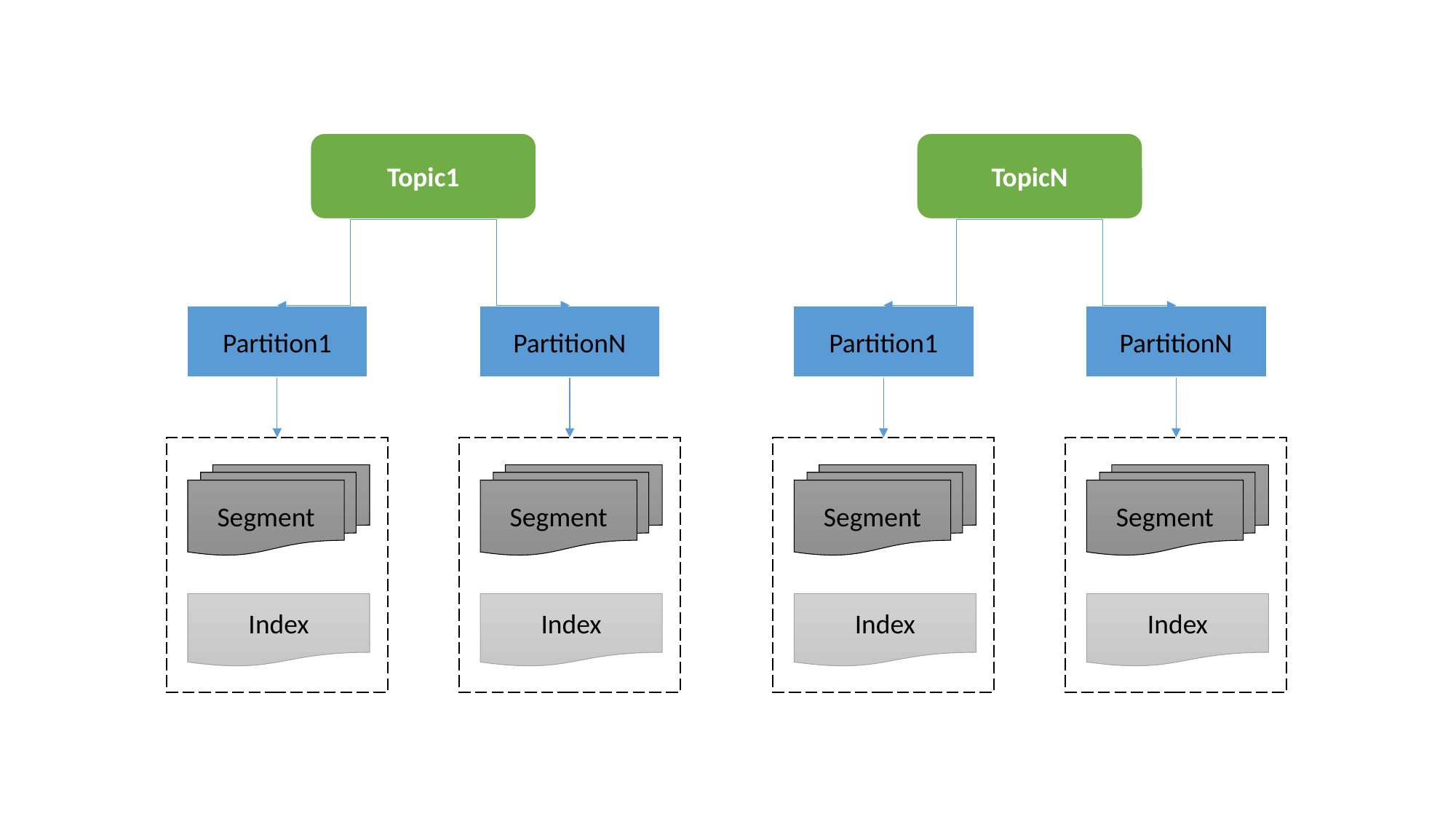

Topic1
Partition1

Segment
Index
PartitionN

Segment
Index
TopicN
Partition1

Segment
Index
PartitionN

Segment
Index